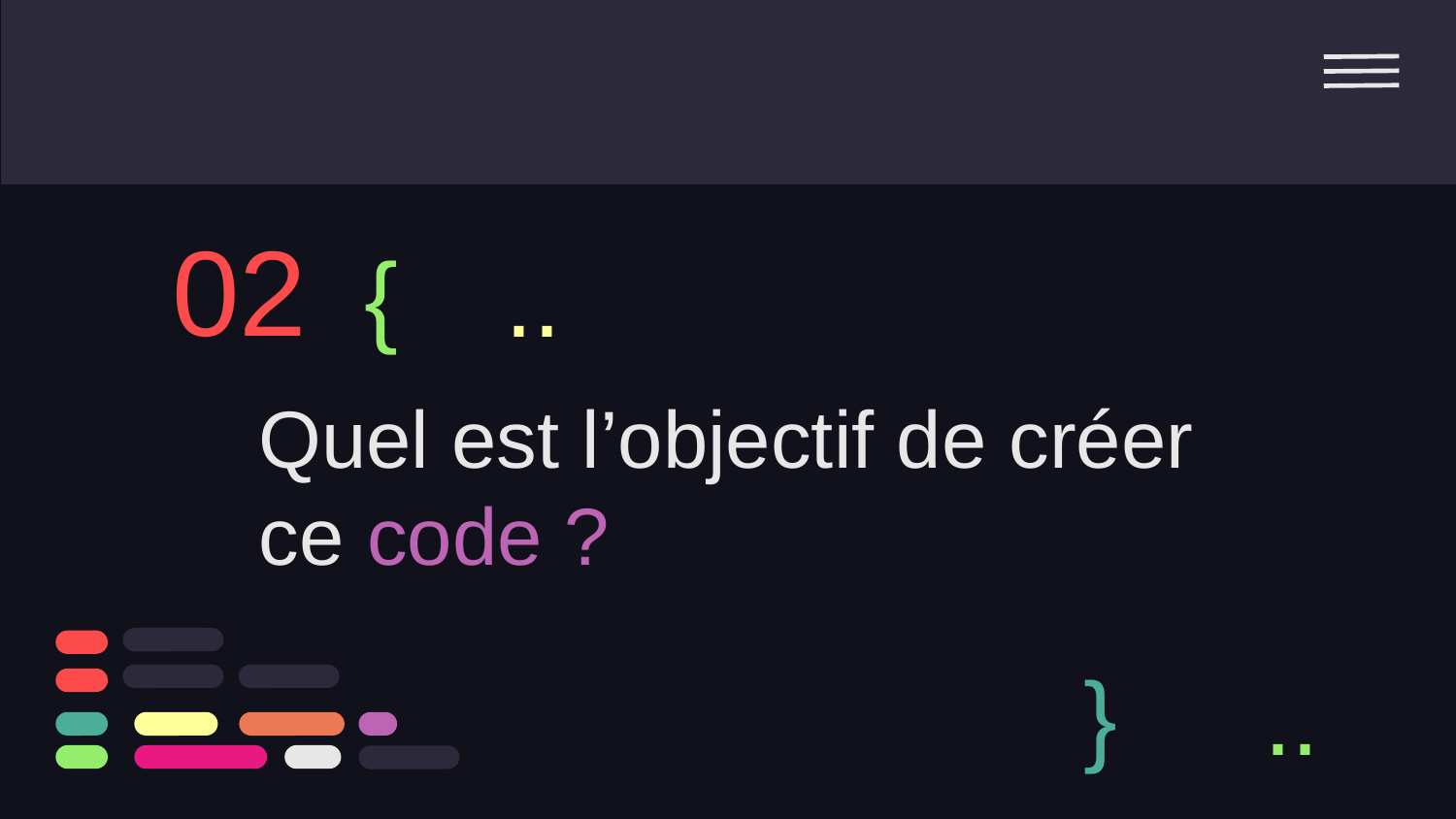

02
{
..
# Quel est l’objectif de créer ce code ?

}
..